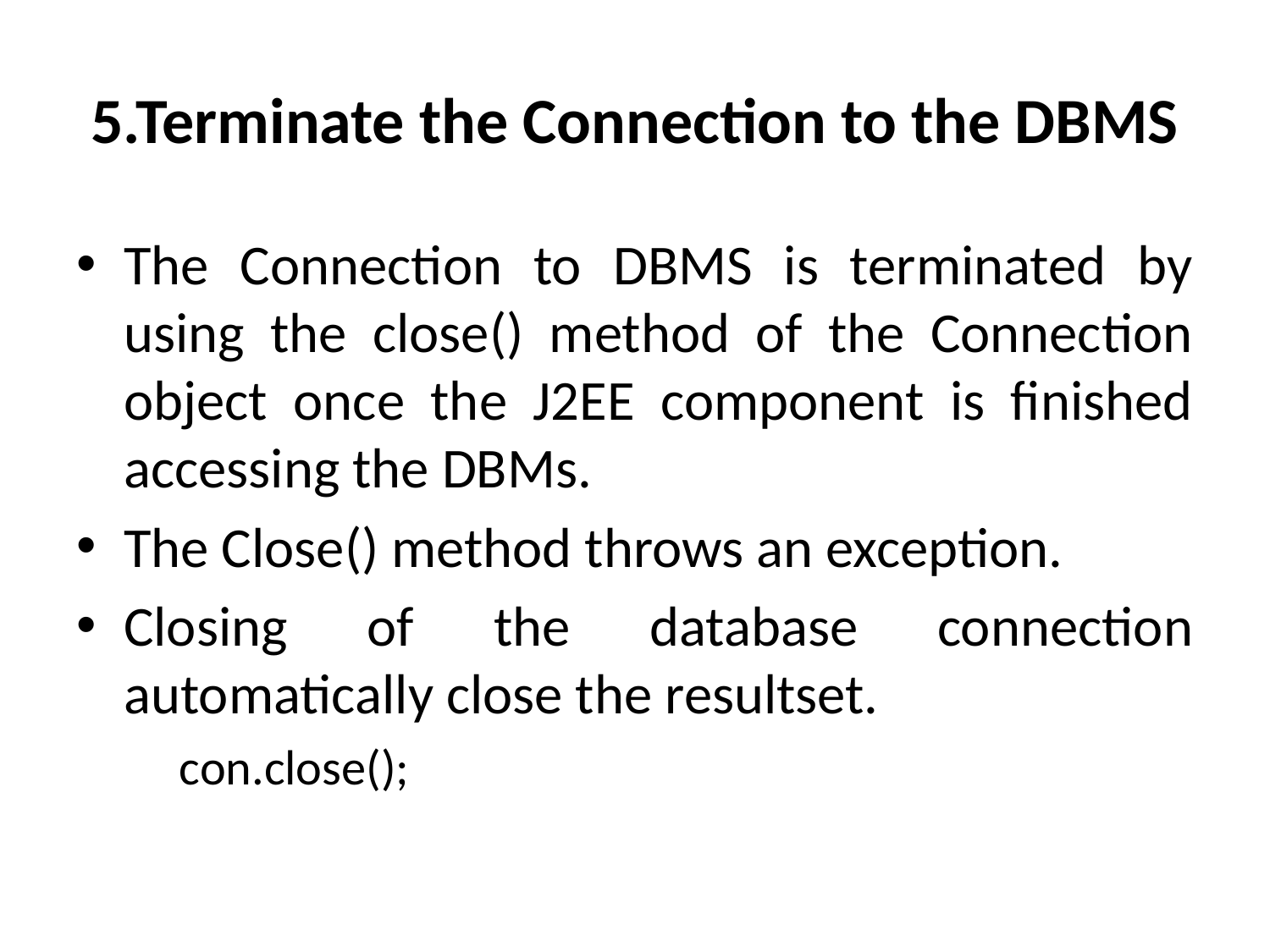

# 5.Terminate the Connection to the DBMS
The Connection to DBMS is terminated by using the close() method of the Connection object once the J2EE component is finished accessing the DBMs.
The Close() method throws an exception.
Closing of the database connection automatically close the resultset.
	con.close();